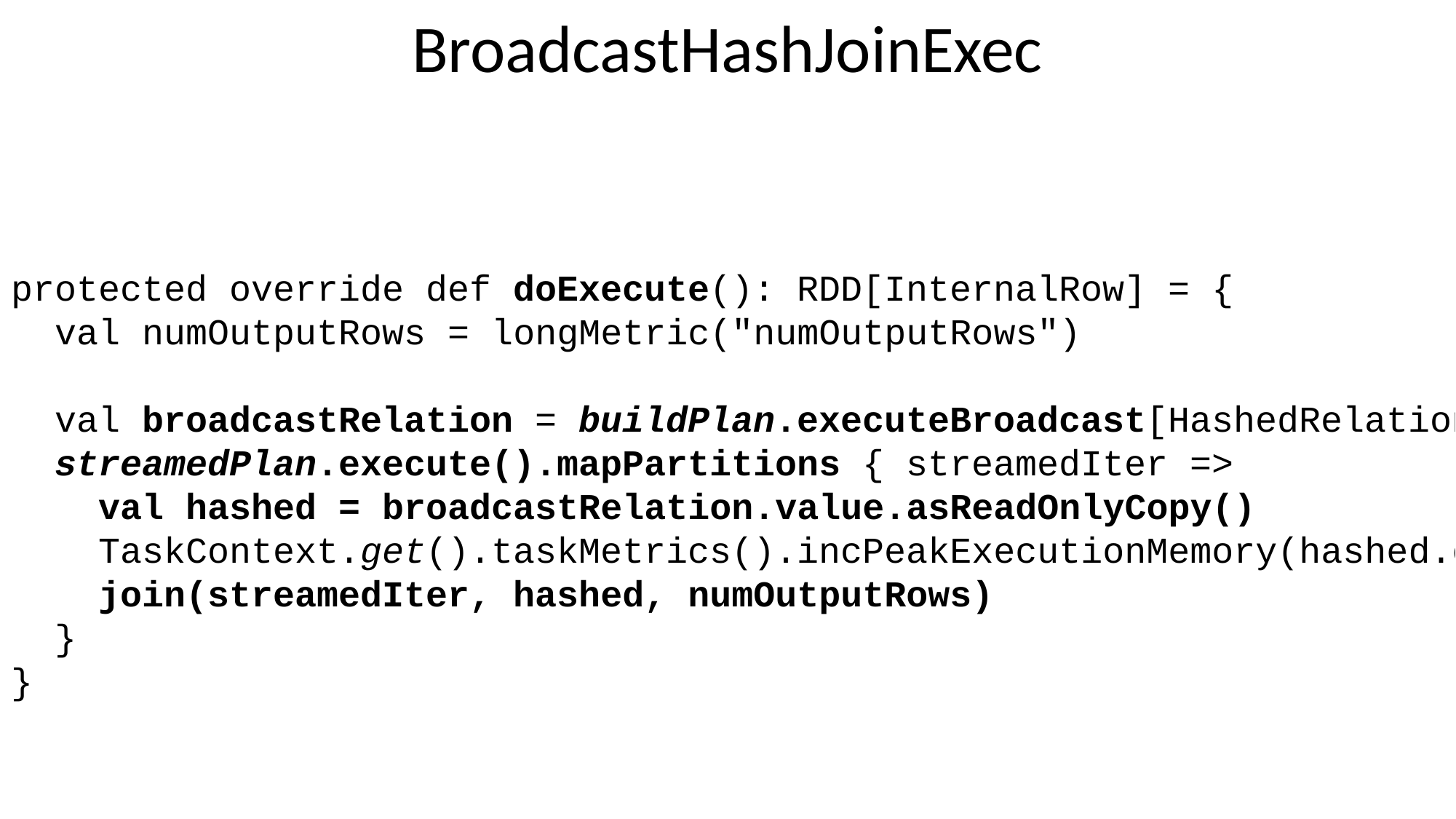

# BroadcastHashJoinExec
protected override def doExecute(): RDD[InternalRow] = {
  val numOutputRows = longMetric("numOutputRows")
  val broadcastRelation = buildPlan.executeBroadcast[HashedRelation]()
  streamedPlan.execute().mapPartitions { streamedIter =>
    val hashed = broadcastRelation.value.asReadOnlyCopy()
    TaskContext.get().taskMetrics().incPeakExecutionMemory(hashed.estimatedSize)
    join(streamedIter, hashed, numOutputRows)
  }
}